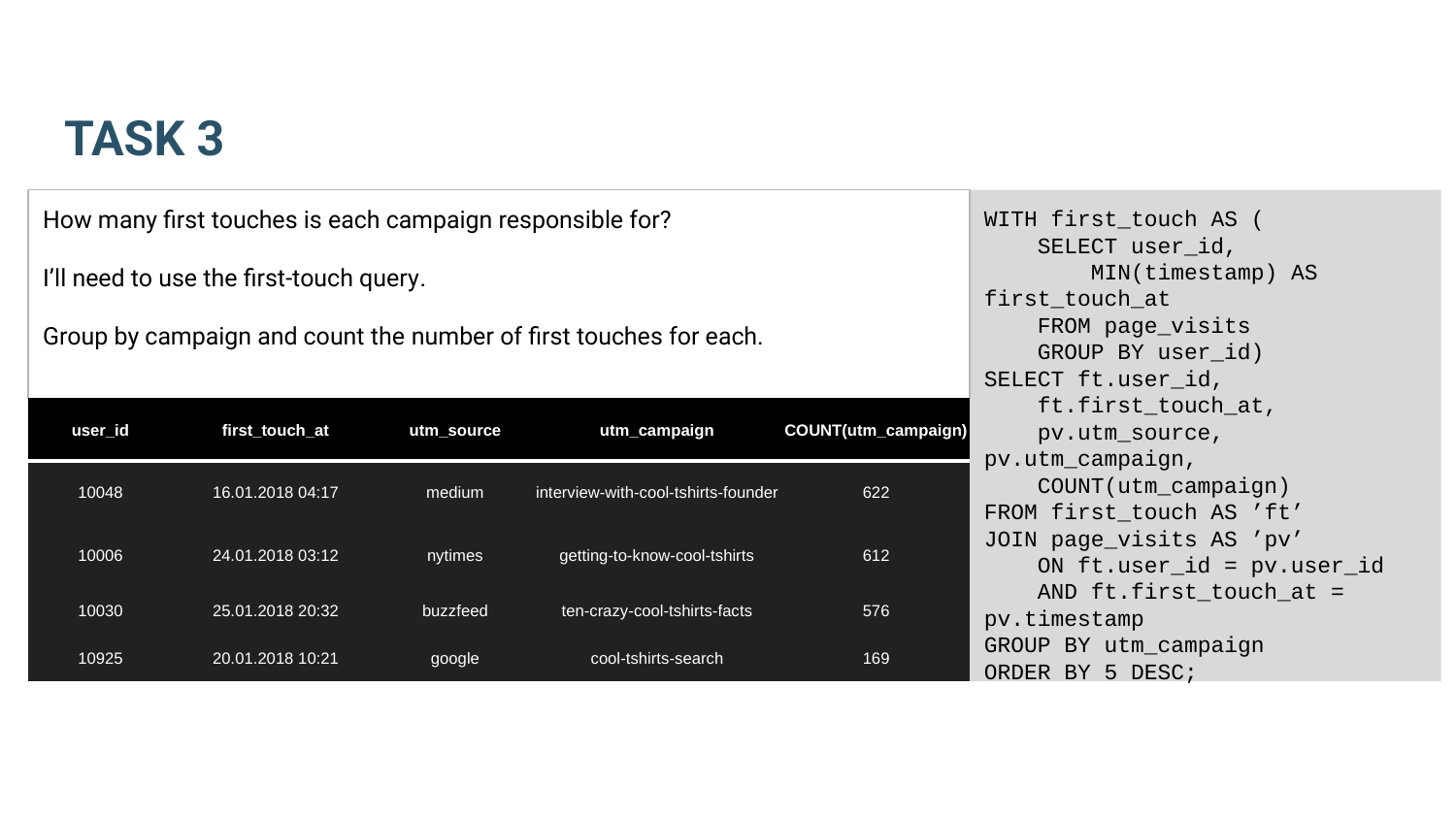

TASK 3
How many first touches is each campaign responsible for?

I’ll need to use the first-touch query.

Group by campaign and count the number of first touches for each.
WITH first_touch AS (
    SELECT user_id,
        MIN(timestamp) AS first_touch_at
    FROM page_visits
    GROUP BY user_id)
SELECT ft.user_id,
    ft.first_touch_at,
    pv.utm_source, pv.utm_campaign,
    COUNT(utm_campaign)
FROM first_touch AS ’ft’
JOIN page_visits AS ’pv’
    ON ft.user_id = pv.user_id
    AND ft.first_touch_at = pv.timestamp
GROUP BY utm_campaign
ORDER BY 5 DESC;
| user\_id | first\_touch\_at | utm\_source | utm\_campaign | COUNT(utm\_campaign) |
| --- | --- | --- | --- | --- |
| 10048 | 16.01.2018 04:17 | medium | interview-with-cool-tshirts-founder | 622 |
| 10006 | 24.01.2018 03:12 | nytimes | getting-to-know-cool-tshirts | 612 |
| 10030 | 25.01.2018 20:32 | buzzfeed | ten-crazy-cool-tshirts-facts | 576 |
| 10925 | 20.01.2018 10:21 | google | cool-tshirts-search | 169 |